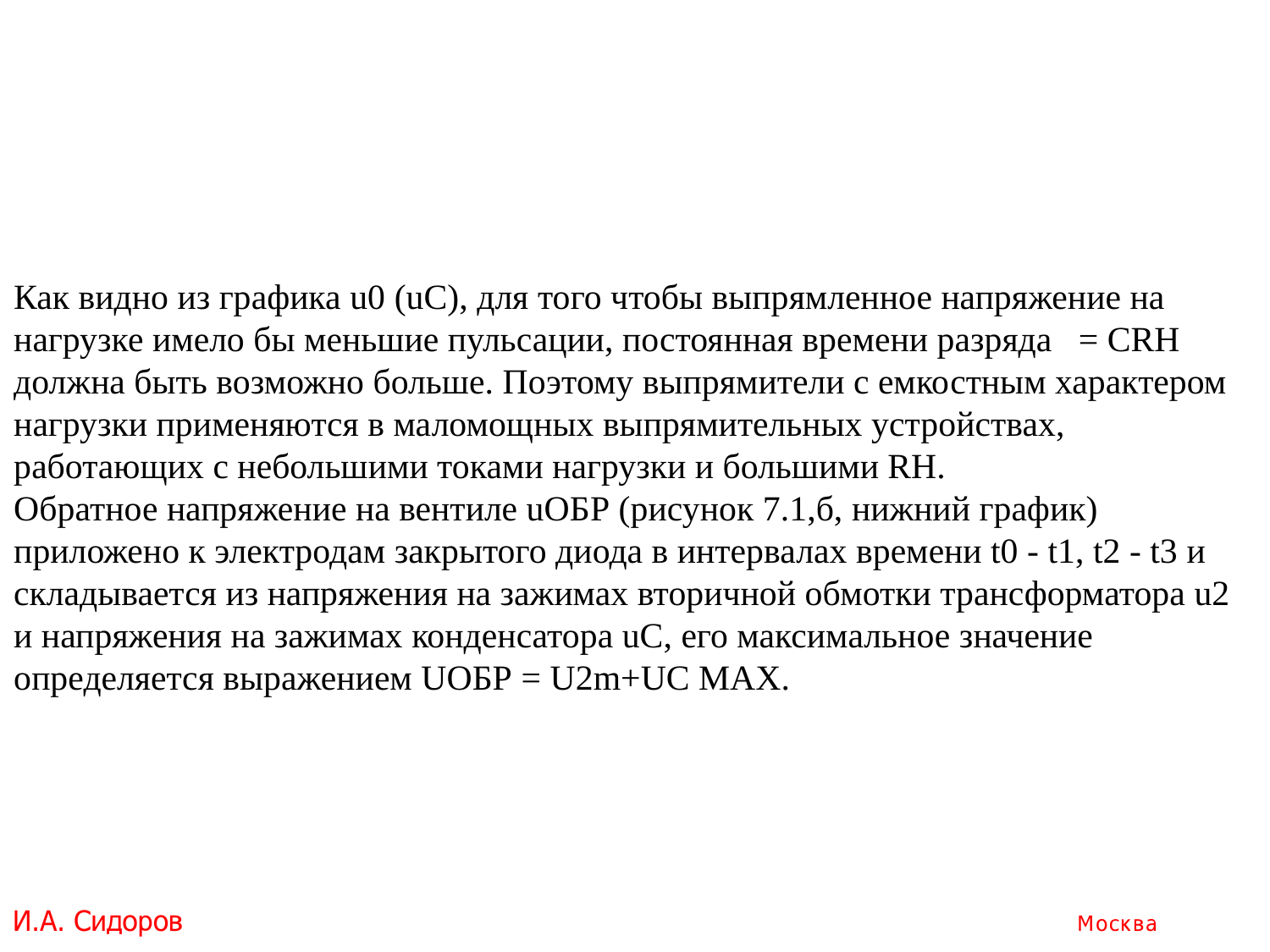

Как видно из графика u0 (uC), для того чтобы выпрямленное напряжение на нагрузке имело бы меньшие пульсации, постоянная времени разряда   = СRH должна быть возможно больше. Поэтому выпрямители с емкостным характером нагрузки применяются в маломощных выпрямительных устройствах, работающих с небольшими токами нагрузки и большими RH.
Обратное напряжение на вентиле uОБР (рисунок 7.1,б, нижний график) приложено к электродам закрытого диода в интервалах времени t0 - t1, t2 - t3 и складывается из напряжения на зажимах вторичной обмотки трансформатора u2 и напряжения на зажимах конденсатора uC, его максимальное значение определяется выражением UОБР = U2m+UC MAX.

И.А. Сидоров                                                                                                       Москва